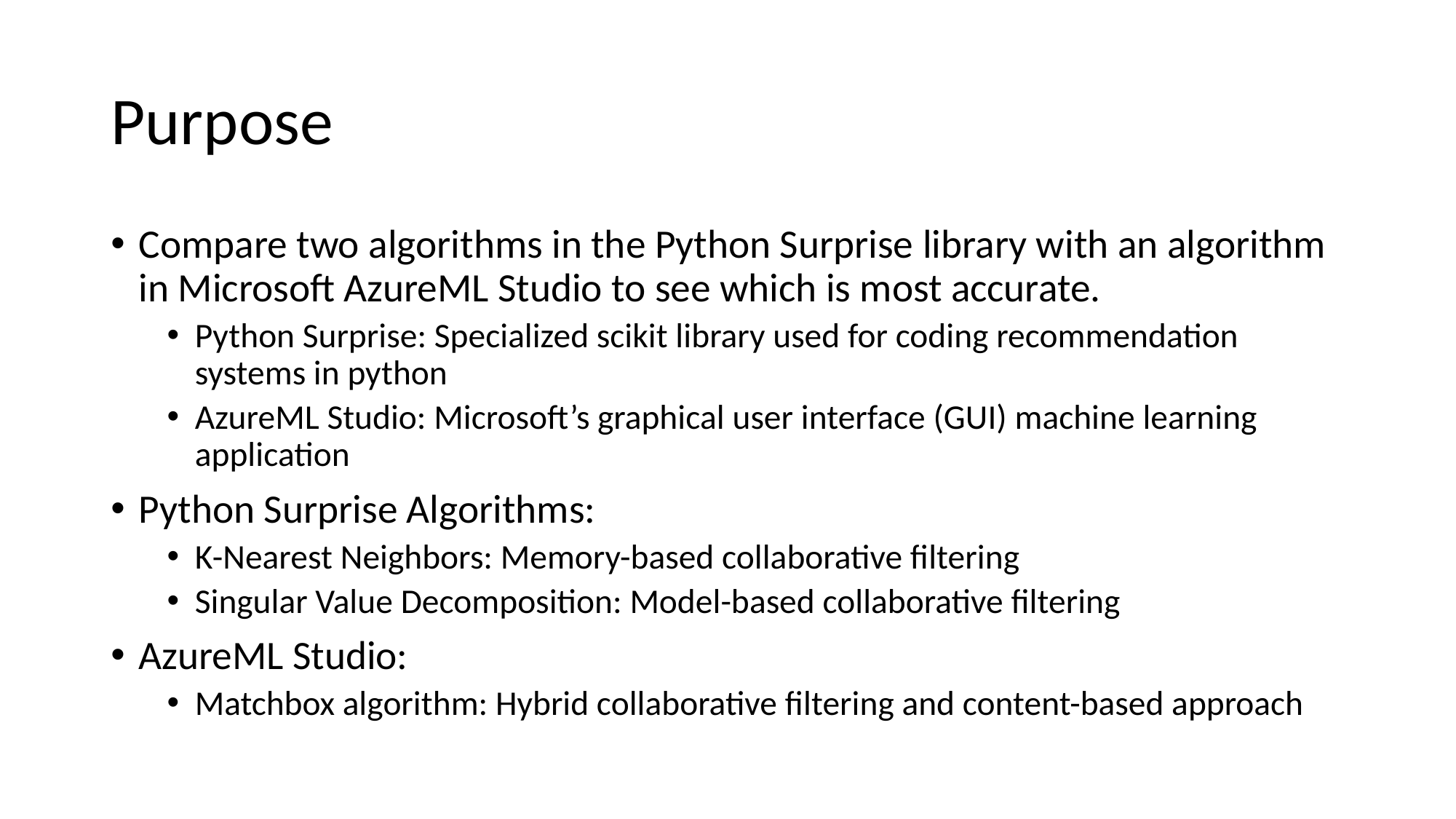

# Purpose
Compare two algorithms in the Python Surprise library with an algorithm in Microsoft AzureML Studio to see which is most accurate.
Python Surprise: Specialized scikit library used for coding recommendation systems in python
AzureML Studio: Microsoft’s graphical user interface (GUI) machine learning application
Python Surprise Algorithms:
K-Nearest Neighbors: Memory-based collaborative filtering
Singular Value Decomposition: Model-based collaborative filtering
AzureML Studio:
Matchbox algorithm: Hybrid collaborative filtering and content-based approach